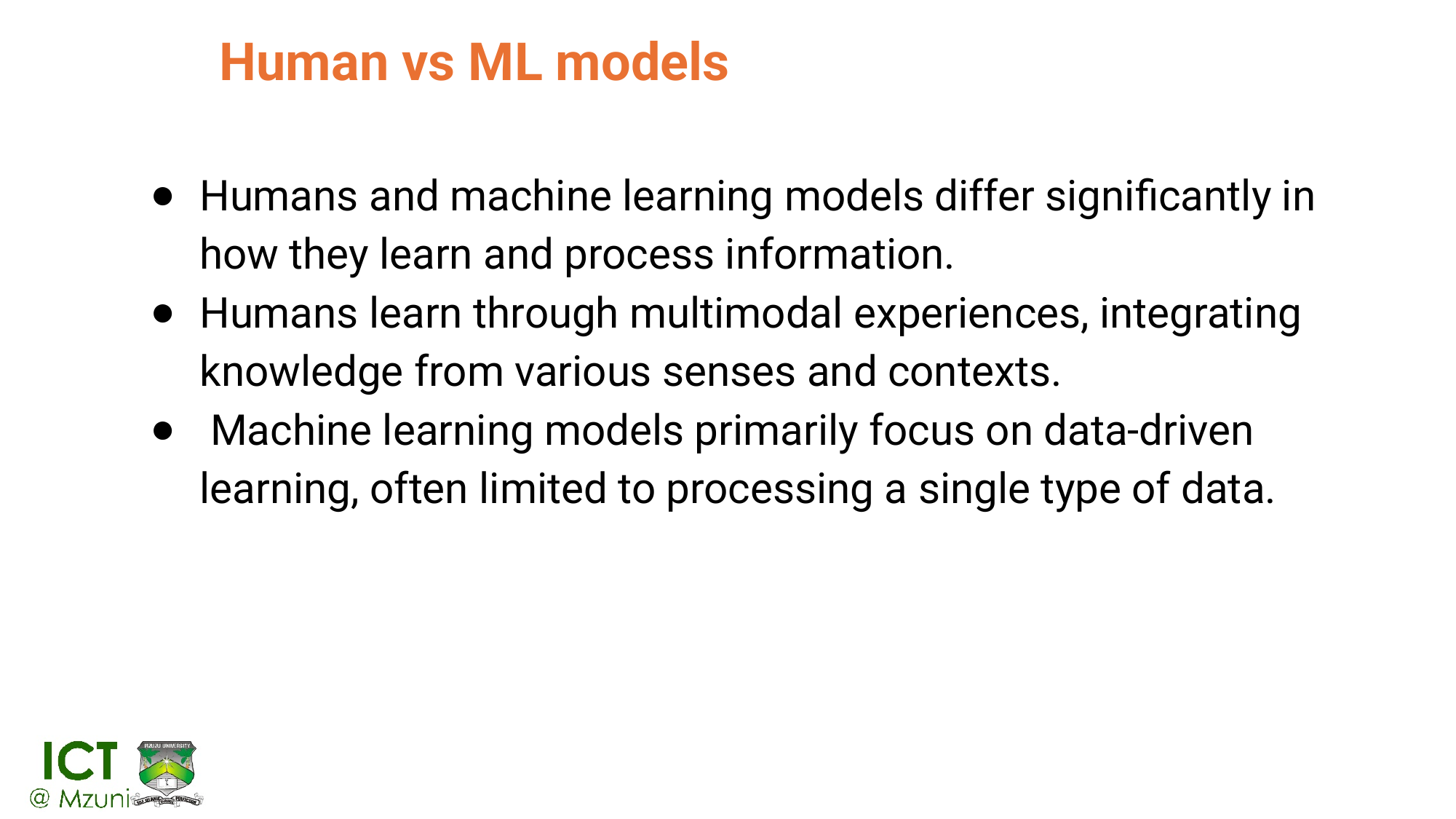

# Human vs ML models
Humans and machine learning models differ significantly in how they learn and process information.
Humans learn through multimodal experiences, integrating knowledge from various senses and contexts.
 Machine learning models primarily focus on data-driven learning, often limited to processing a single type of data.